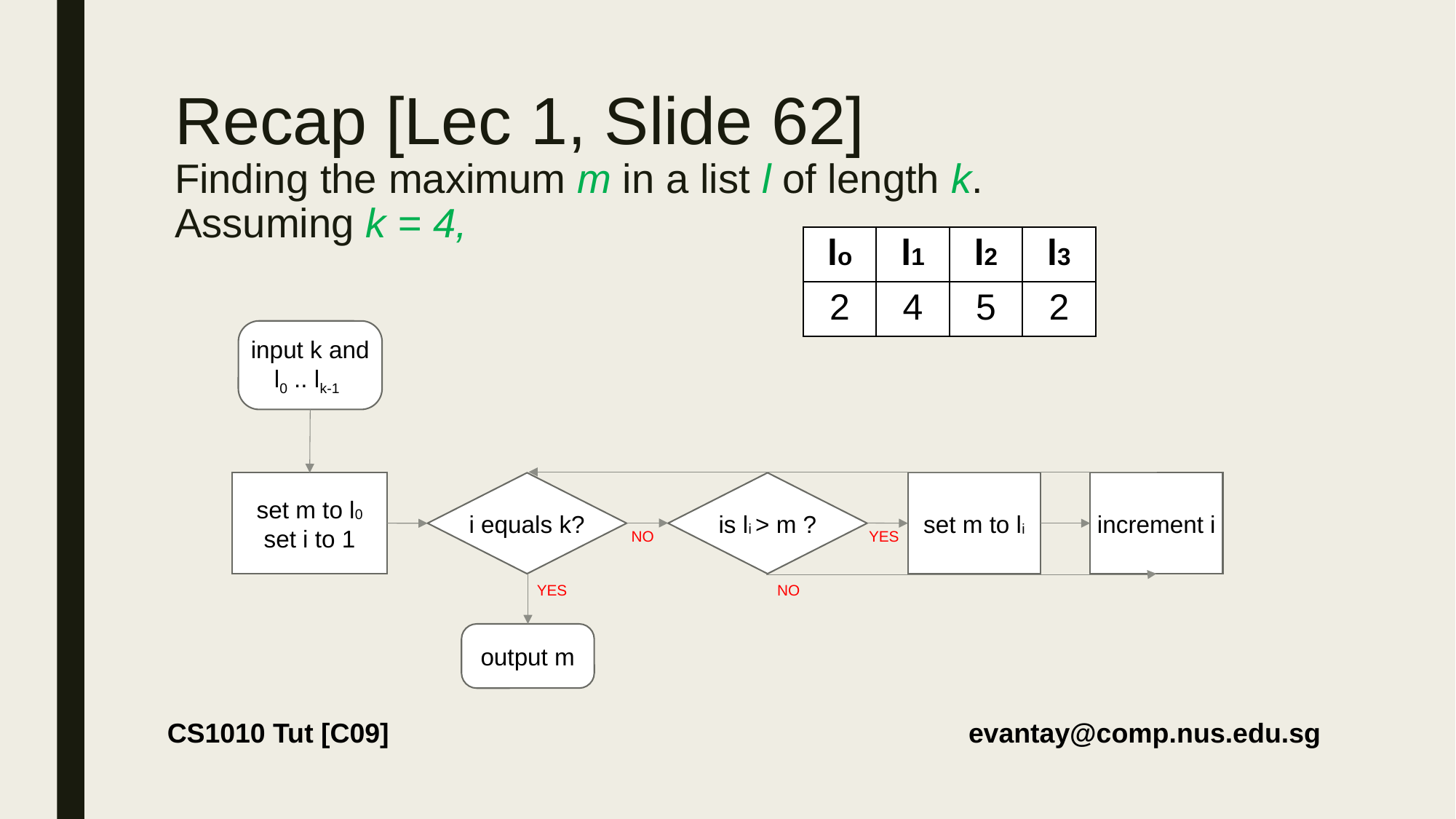

# Recap [Lec 1, Slide 62] Finding the maximum m in a list l of length k. Assuming k = 4,
| lo | l1 | l2 | l3 |
| --- | --- | --- | --- |
| 2 | 4 | 5 | 2 |
input k and l0 .. lk-1
set m to l0
set i to 1
i equals k?
is li > m ?
set m to li
increment i
NO
YES
YES
NO
output m